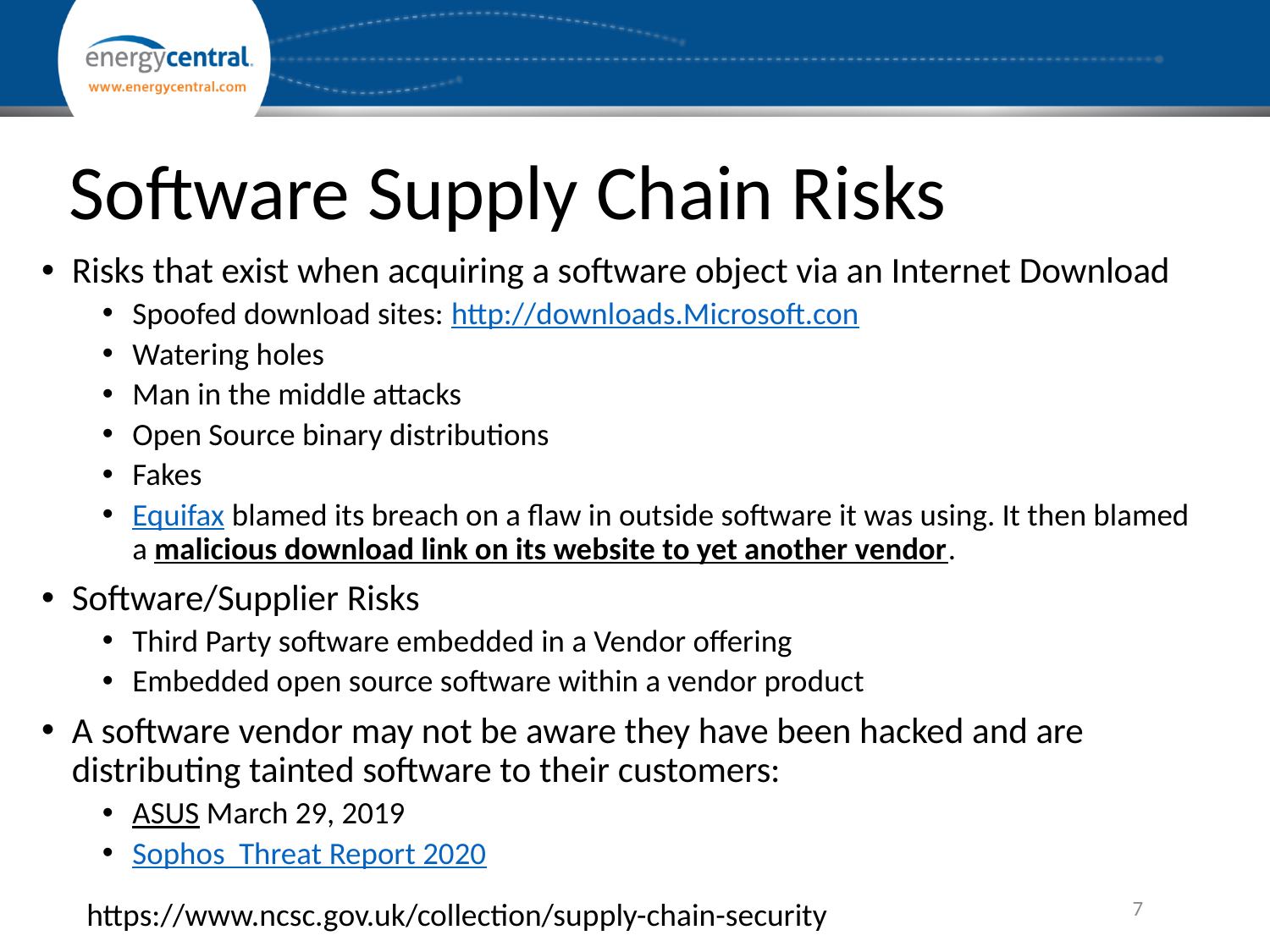

# Software Supply Chain Risks
Risks that exist when acquiring a software object via an Internet Download
Spoofed download sites: http://downloads.Microsoft.con
Watering holes
Man in the middle attacks
Open Source binary distributions
Fakes
Equifax blamed its breach on a flaw in outside software it was using. It then blamed a malicious download link on its website to yet another vendor.
Software/Supplier Risks
Third Party software embedded in a Vendor offering
Embedded open source software within a vendor product
A software vendor may not be aware they have been hacked and are distributing tainted software to their customers:
ASUS March 29, 2019
Sophos  Threat Report 2020

7
https://www.ncsc.gov.uk/collection/supply-chain-security